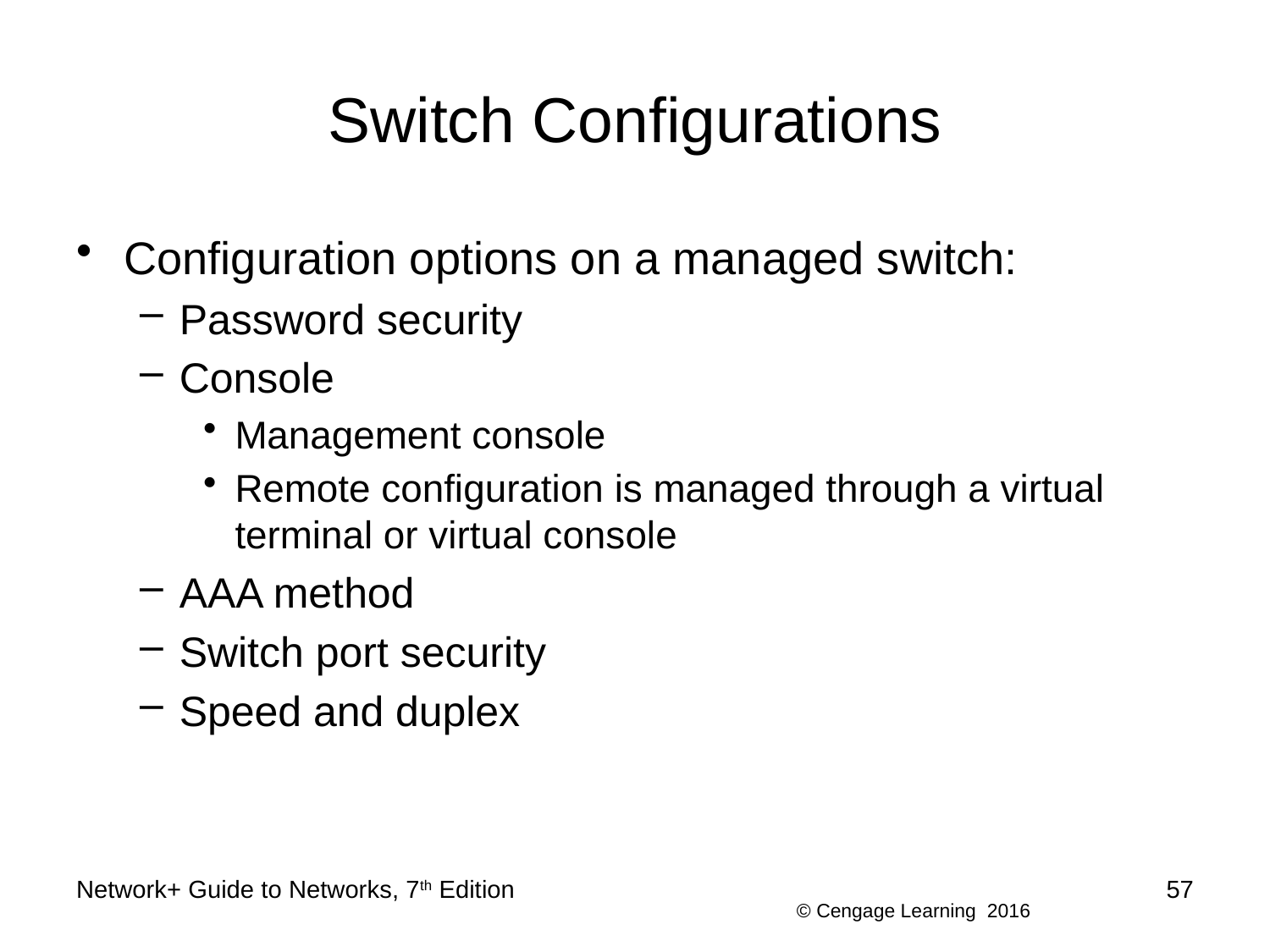

# Switch Configurations
Configuration options on a managed switch:
Password security
Console
Management console
Remote configuration is managed through a virtual terminal or virtual console
AAA method
Switch port security
Speed and duplex
Network+ Guide to Networks, 7th Edition
57